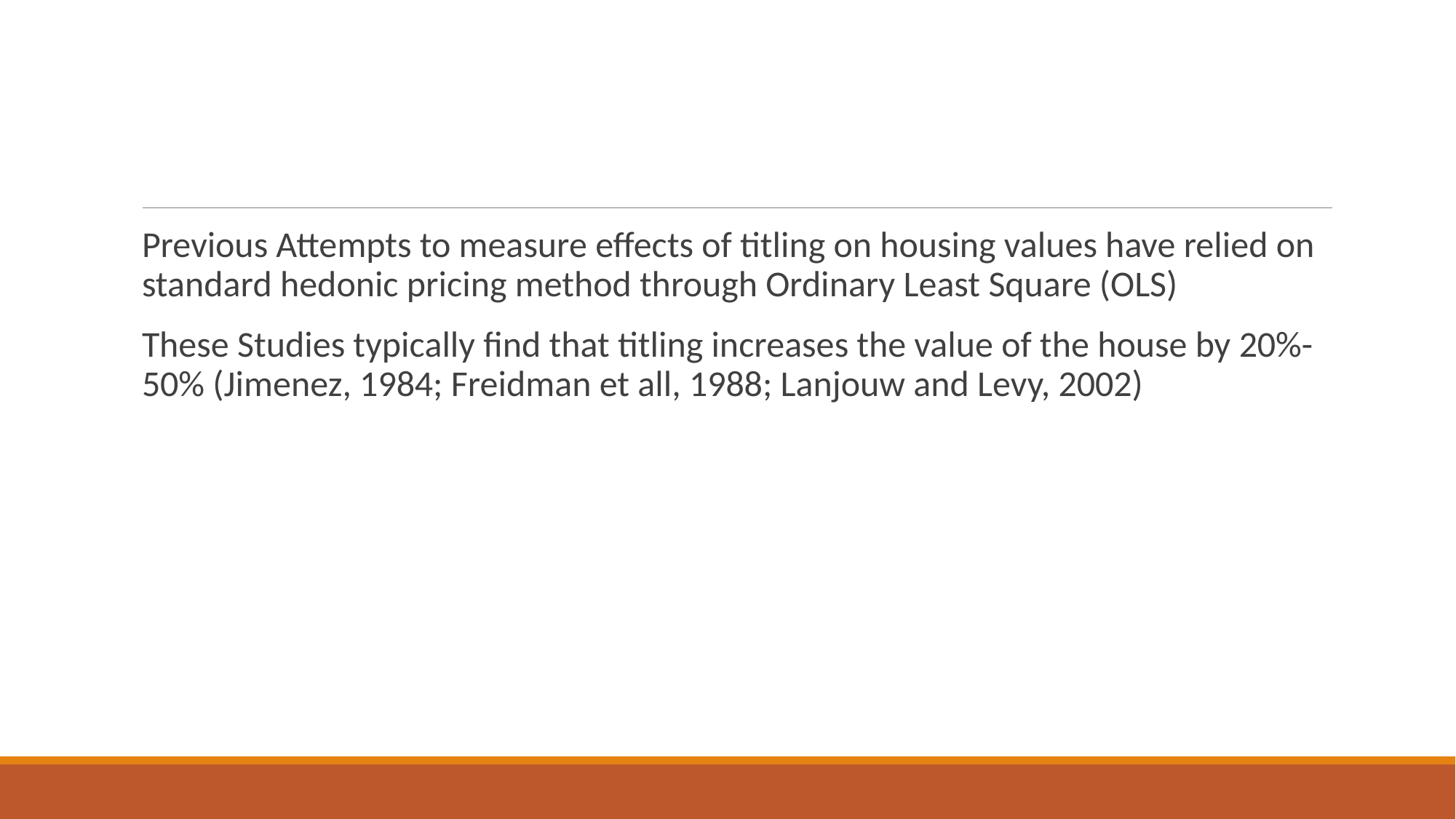

#
Previous Attempts to measure effects of titling on housing values have relied on standard hedonic pricing method through Ordinary Least Square (OLS)
These Studies typically find that titling increases the value of the house by 20%-50% (Jimenez, 1984; Freidman et all, 1988; Lanjouw and Levy, 2002)